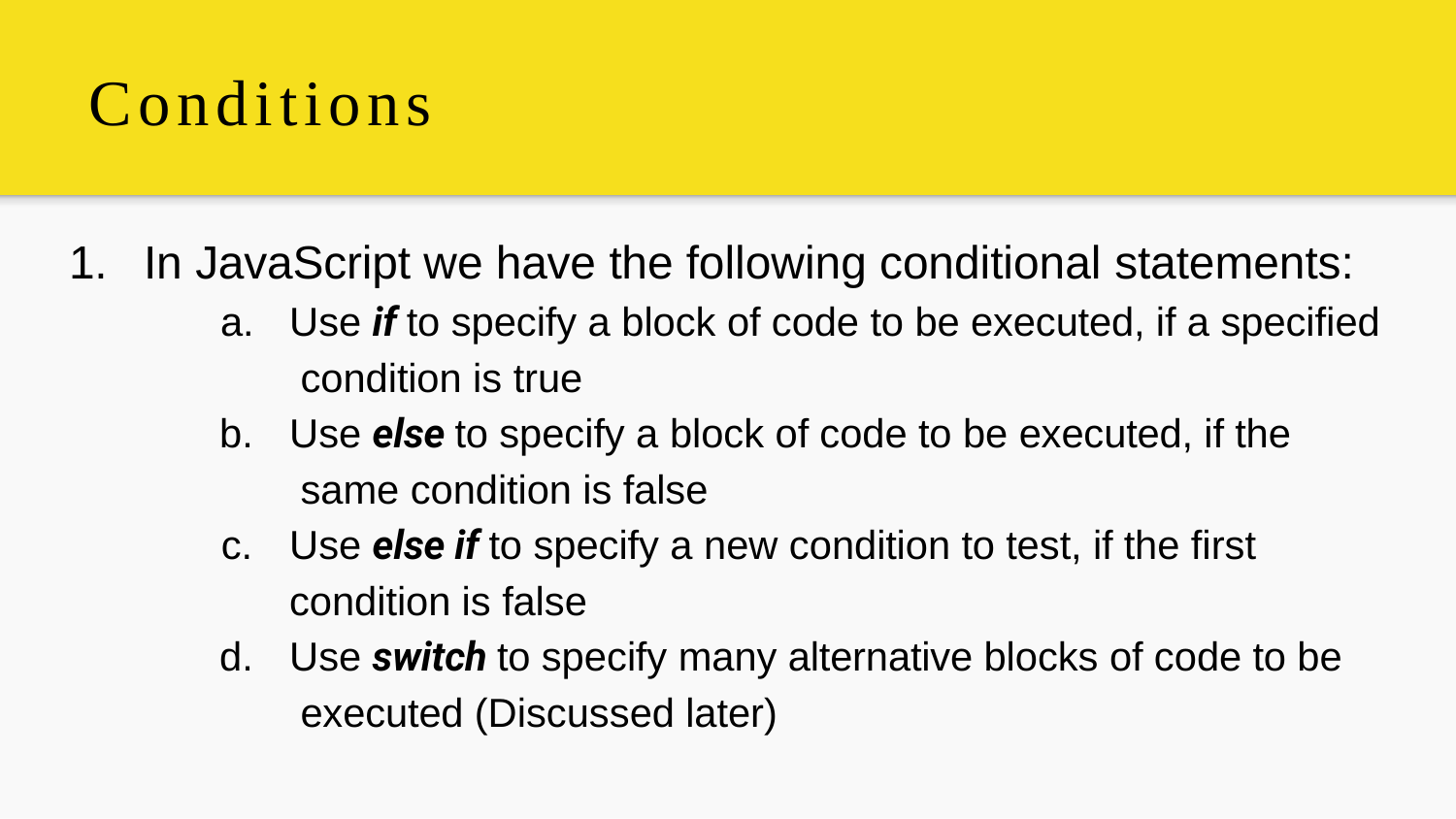

# Conditions

In JavaScript we have the following conditional statements:
Use if to specify a block of code to be executed, if a speciﬁed  condition is true
Use else to specify a block of code to be executed, if the  same condition is false
Use else if to specify a new condition to test, if the ﬁrst  condition is false
Use switch to specify many alternative blocks of code to be  executed (Discussed later)